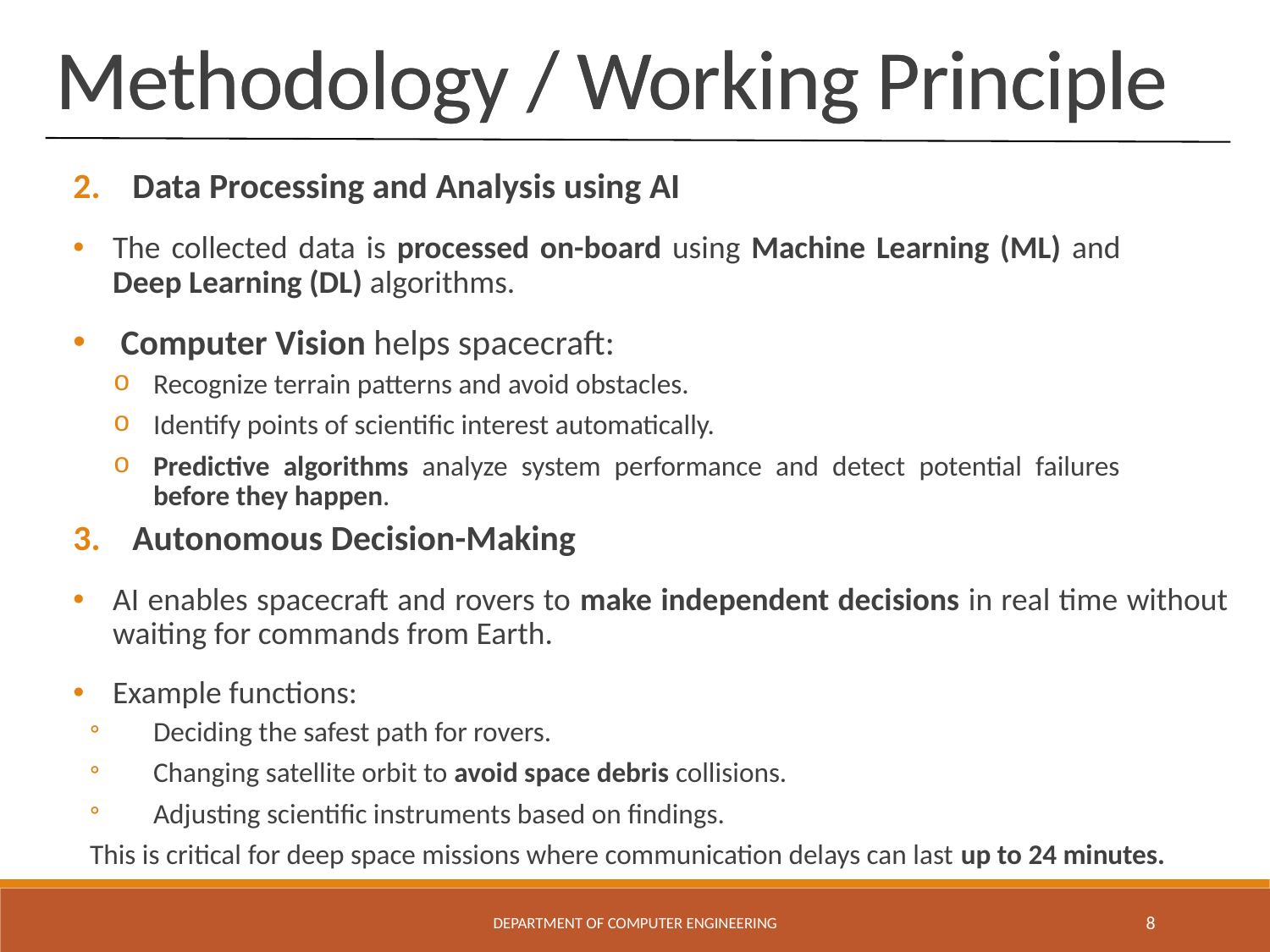

Methodology / Working Principle
Methodology / Working Principle
2.    Data Processing and Analysis using AI
The collected data is processed on-board using Machine Learning (ML) and Deep Learning (DL) algorithms.
Computer Vision helps spacecraft:
Recognize terrain patterns and avoid obstacles.
Identify points of scientific interest automatically.
Predictive algorithms analyze system performance and detect potential failures before they happen.

3.    Autonomous Decision-Making
AI enables spacecraft and rovers to make independent decisions in real time without waiting for commands from Earth.
Example functions:
Deciding the safest path for rovers.
Changing satellite orbit to avoid space debris collisions.
Adjusting scientific instruments based on findings.
This is critical for deep space missions where communication delays can last up to 24 minutes.

Department of Computer Engineering
8